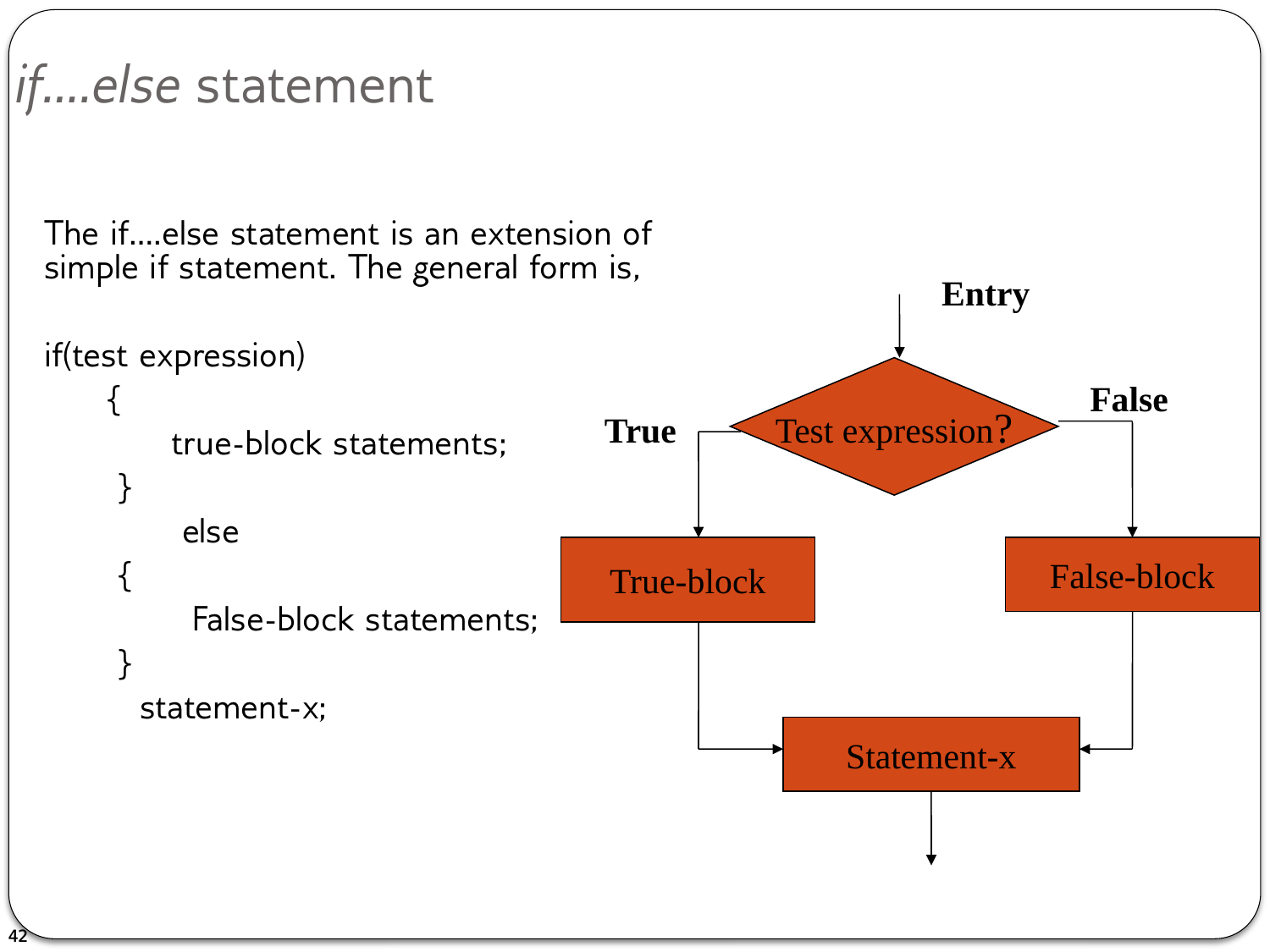

# if….else statement
The if….else statement is an extension of simple if statement. The general form is,

if(test expression)
      {
  	true-block statements;
       }
 	 else
       {
              False-block statements;
       }
         statement-x;
Entry

Test expression?
False
True

True-block
False-block

Statement-x